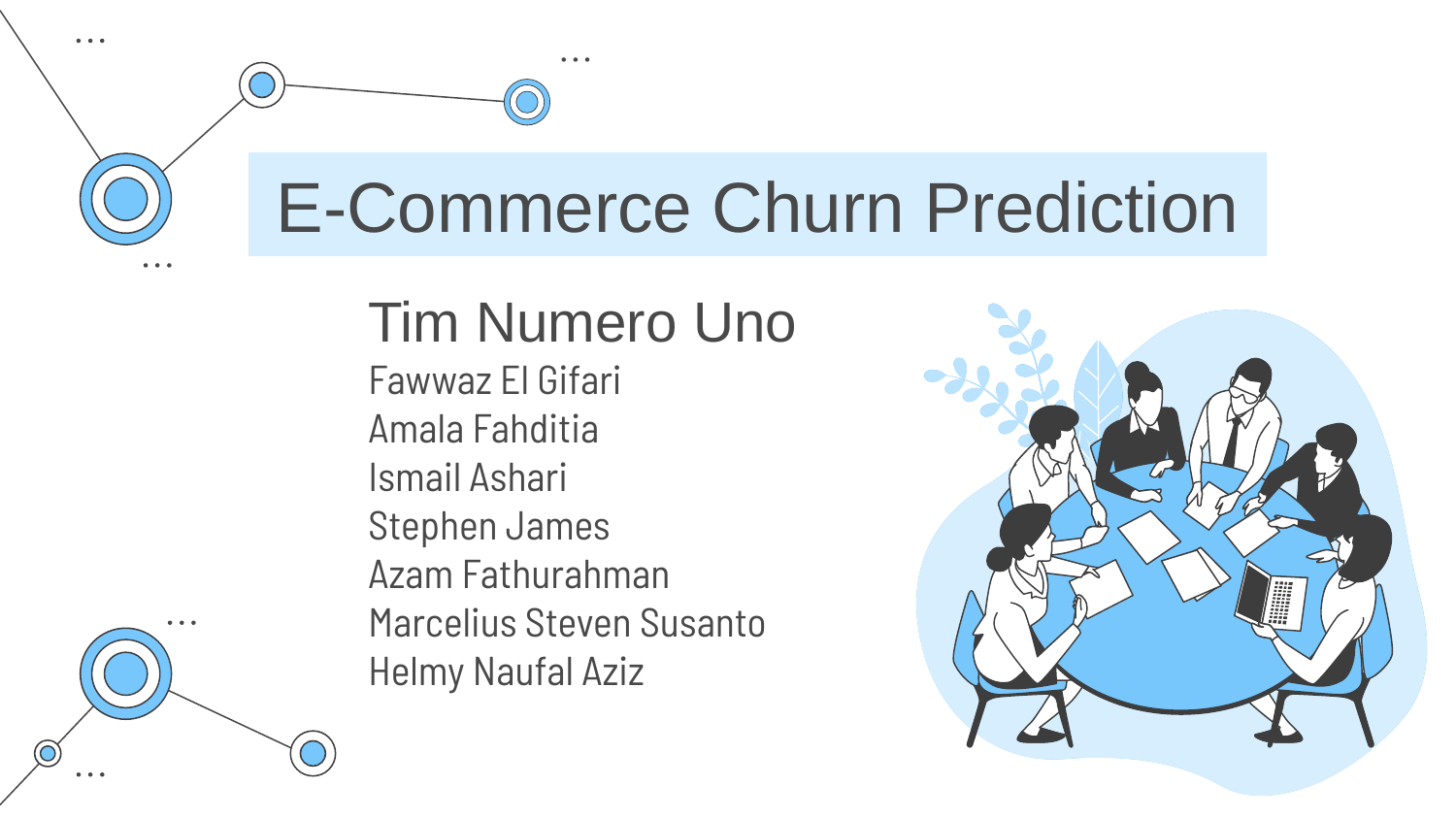

E-Commerce Churn Prediction
# Tim Numero Uno
Fawwaz El Gifari
Amala Fahditia
Ismail Ashari
Stephen James
Azam Fathurahman
Marcelius Steven Susanto
Helmy Naufal Aziz